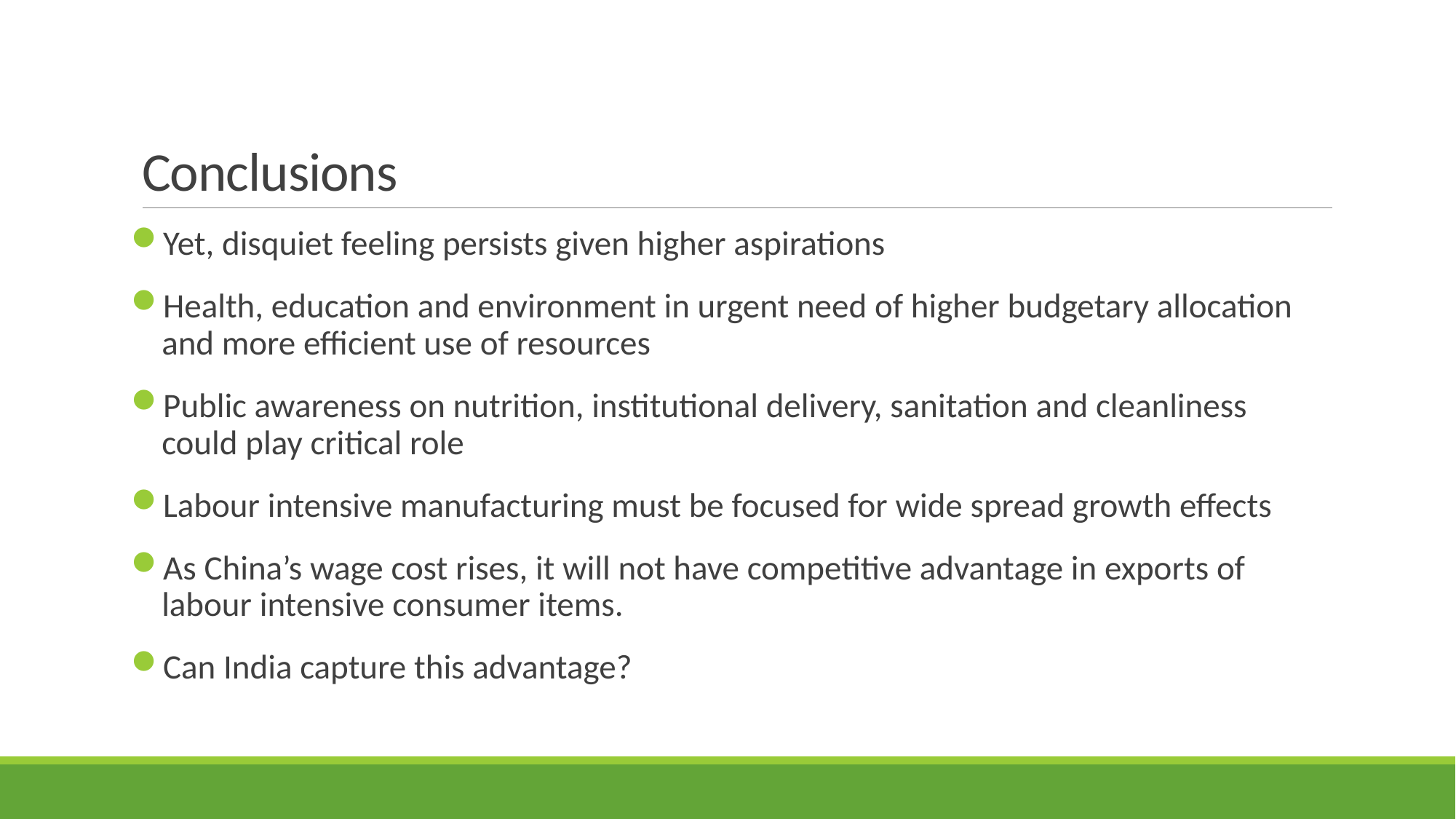

# Conclusions
Yet, disquiet feeling persists given higher aspirations
Health, education and environment in urgent need of higher budgetary allocation and more efficient use of resources
Public awareness on nutrition, institutional delivery, sanitation and cleanliness could play critical role
Labour intensive manufacturing must be focused for wide spread growth effects
As China’s wage cost rises, it will not have competitive advantage in exports of labour intensive consumer items.
Can India capture this advantage?